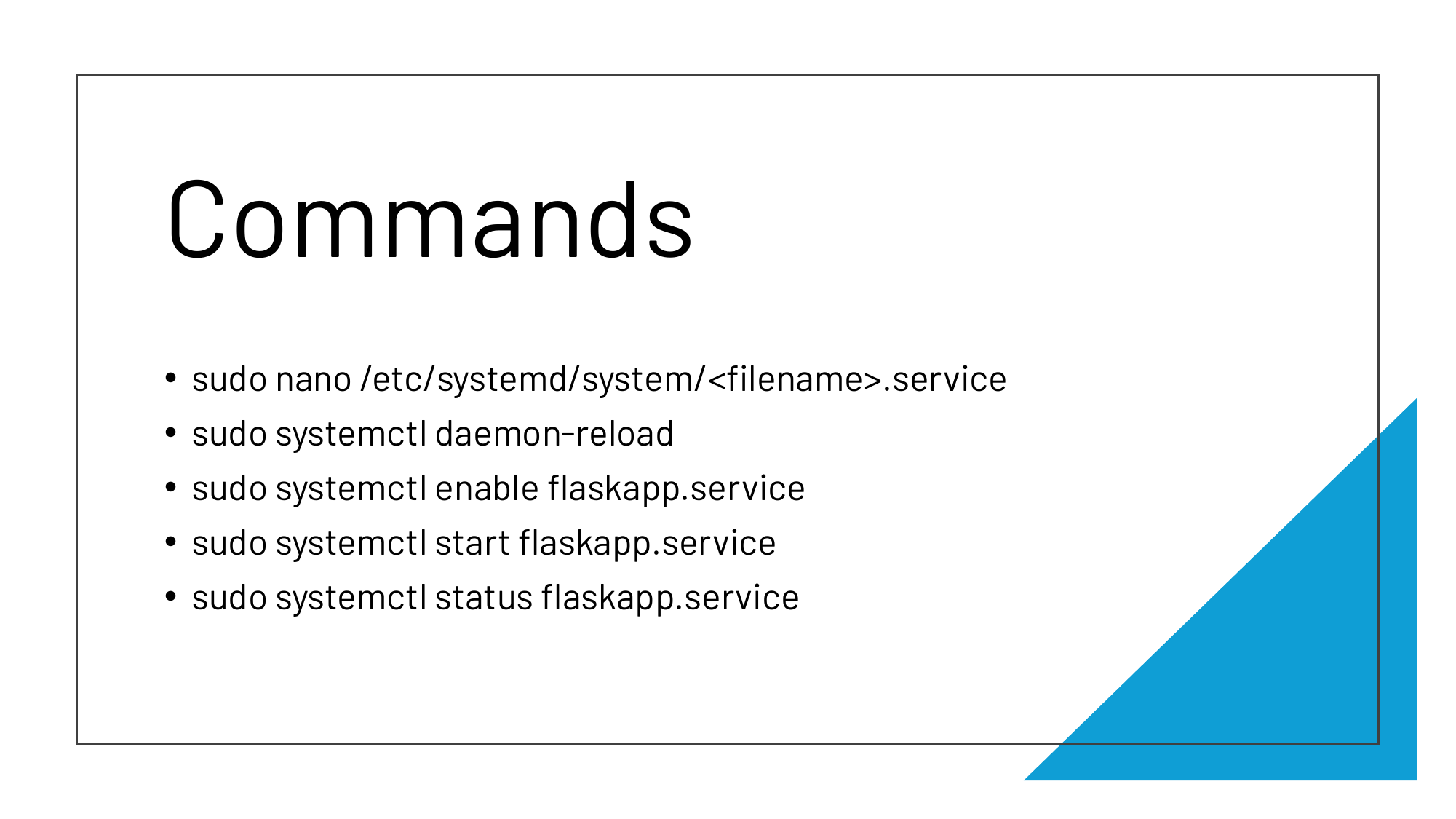

# Commands
sudo nano /etc/systemd/system/<filename>.service
sudo systemctl daemon-reload
sudo systemctl enable flaskapp.service
sudo systemctl start flaskapp.service
sudo systemctl status flaskapp.service